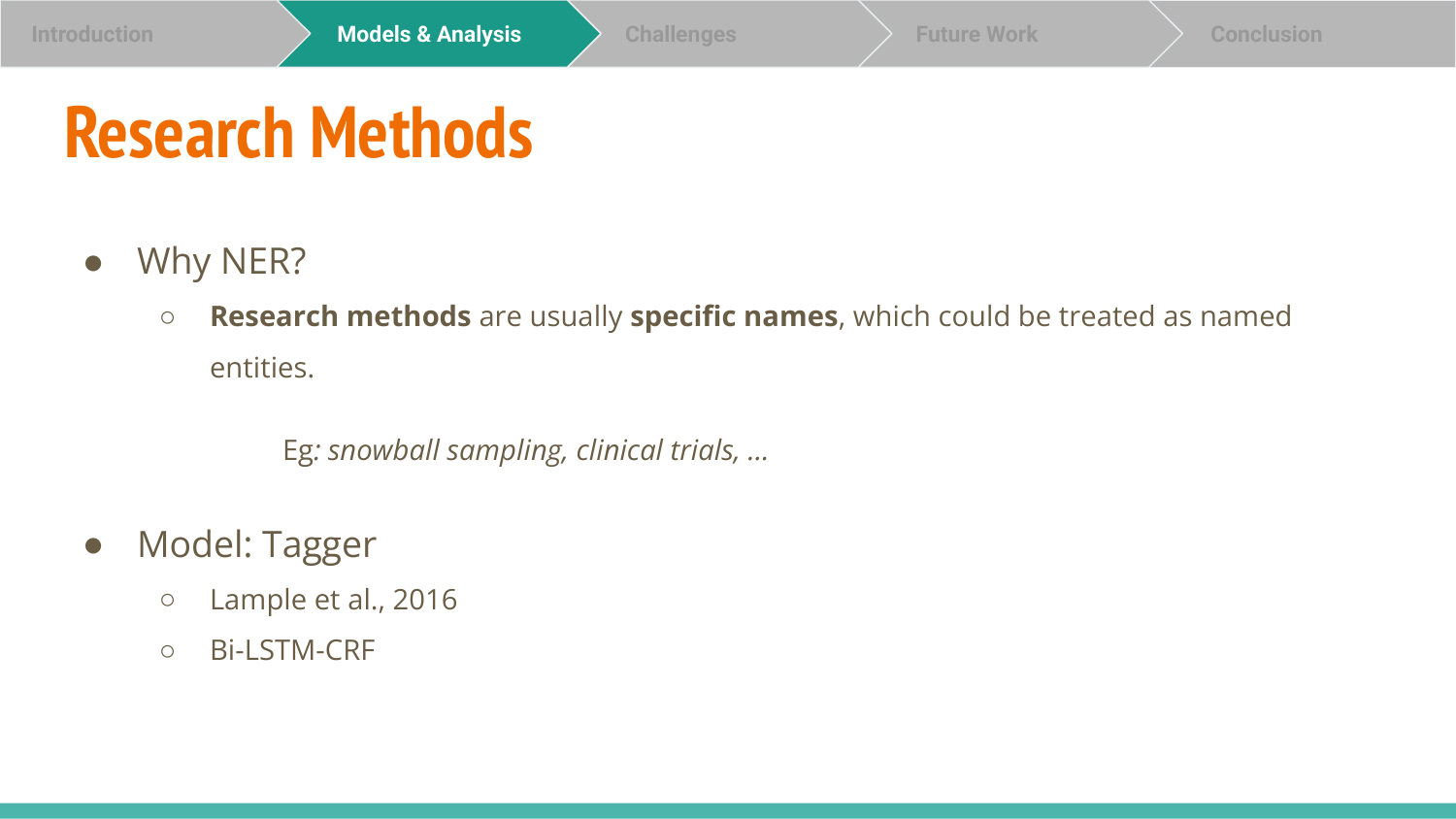

Challenges
         Future Work
              Conclusion
   Introduction
   Introduction
        Models & Analysis
        Models & Analysis
# Research Methods
Why NER?
Research methods are usually specific names, which could be treated as named entities.
Eg: snowball sampling, clinical trials, …
Model: Tagger
Lample et al., 2016
Bi-LSTM-CRF